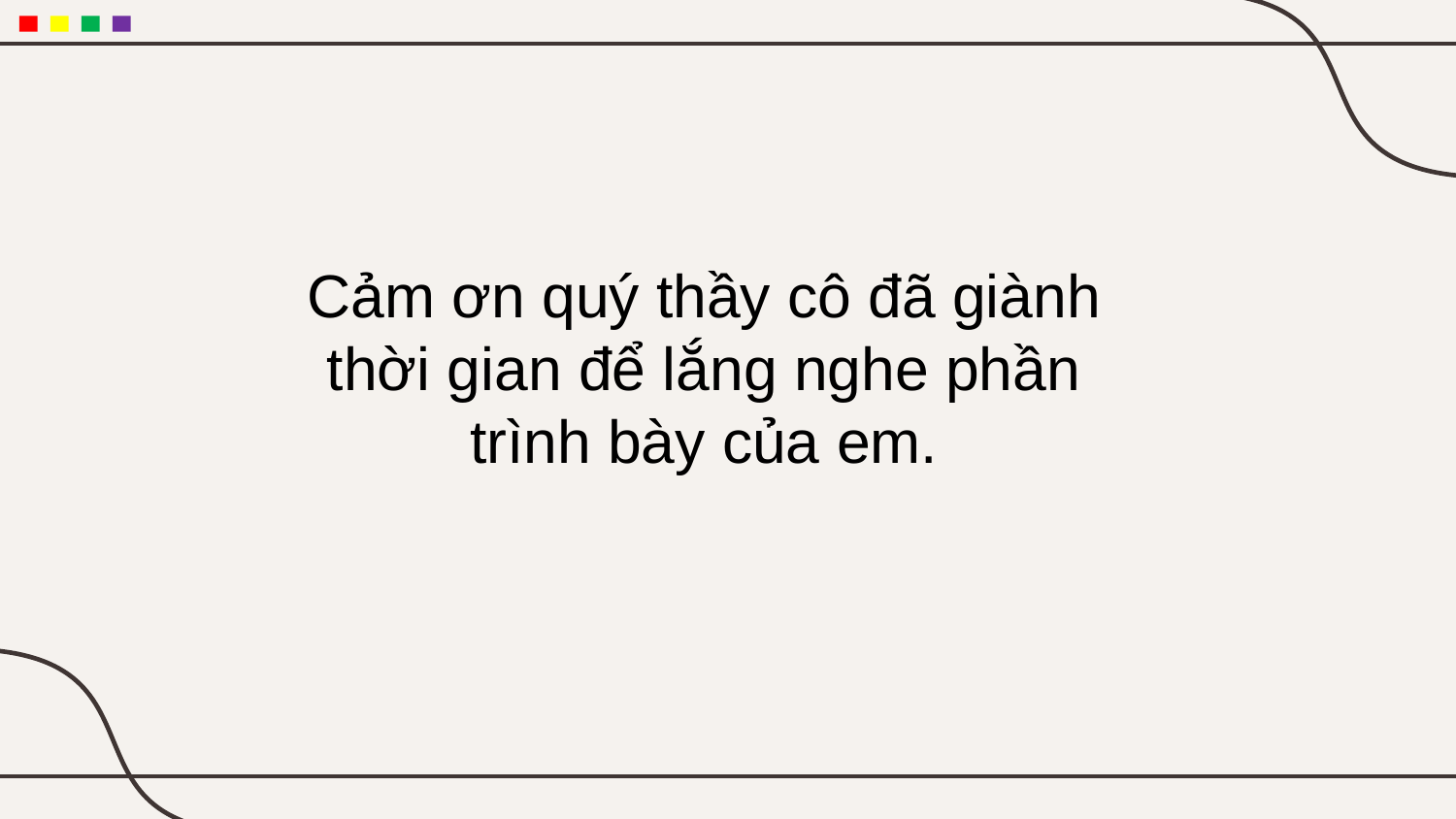

# Cảm ơn quý thầy cô đã giành thời gian để lắng nghe phần trình bày của em.